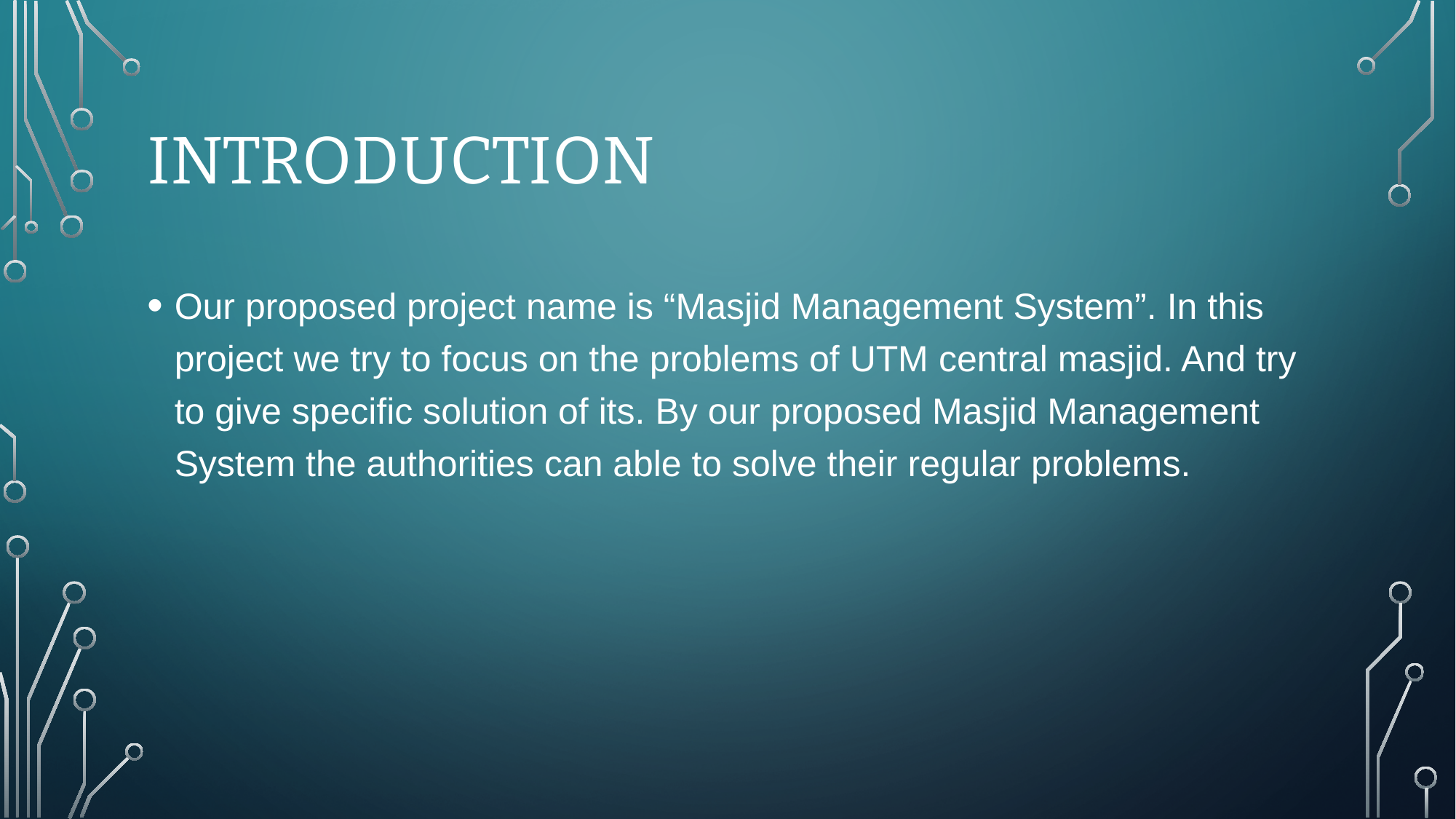

# Introduction
Our proposed project name is “Masjid Management System”. In this project we try to focus on the problems of UTM central masjid. And try to give specific solution of its. By our proposed Masjid Management System the authorities can able to solve their regular problems.